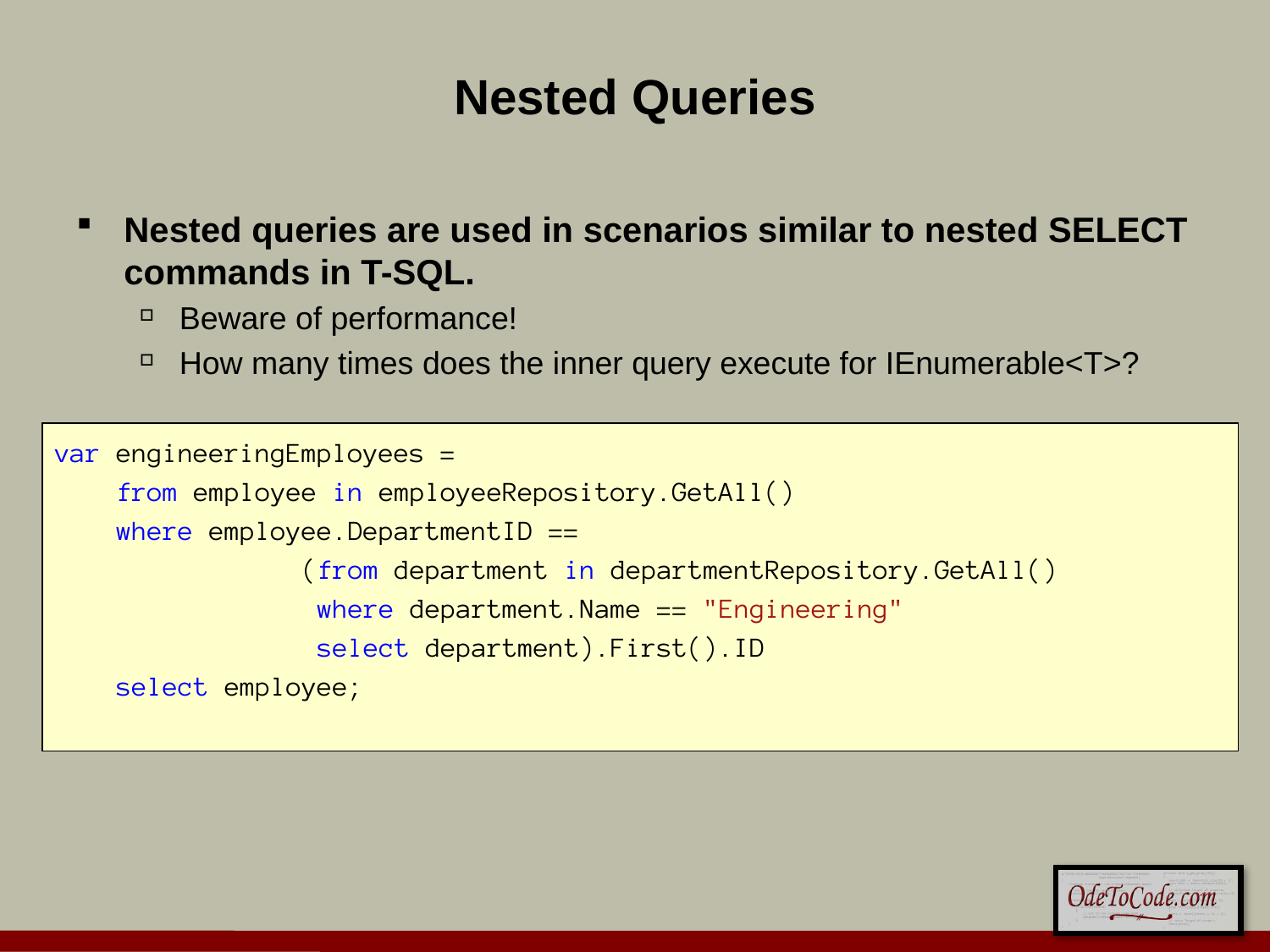

# Nested Queries
Nested queries are used in scenarios similar to nested SELECT commands in T-SQL.
Beware of performance!
How many times does the inner query execute for IEnumerable<T>?
var engineeringEmployees =
    from employee in employeeRepository.GetAll()
    where employee.DepartmentID ==
                (from department in departmentRepository.GetAll()
                 where department.Name == "Engineering"
                 select department).First().ID
    select employee;